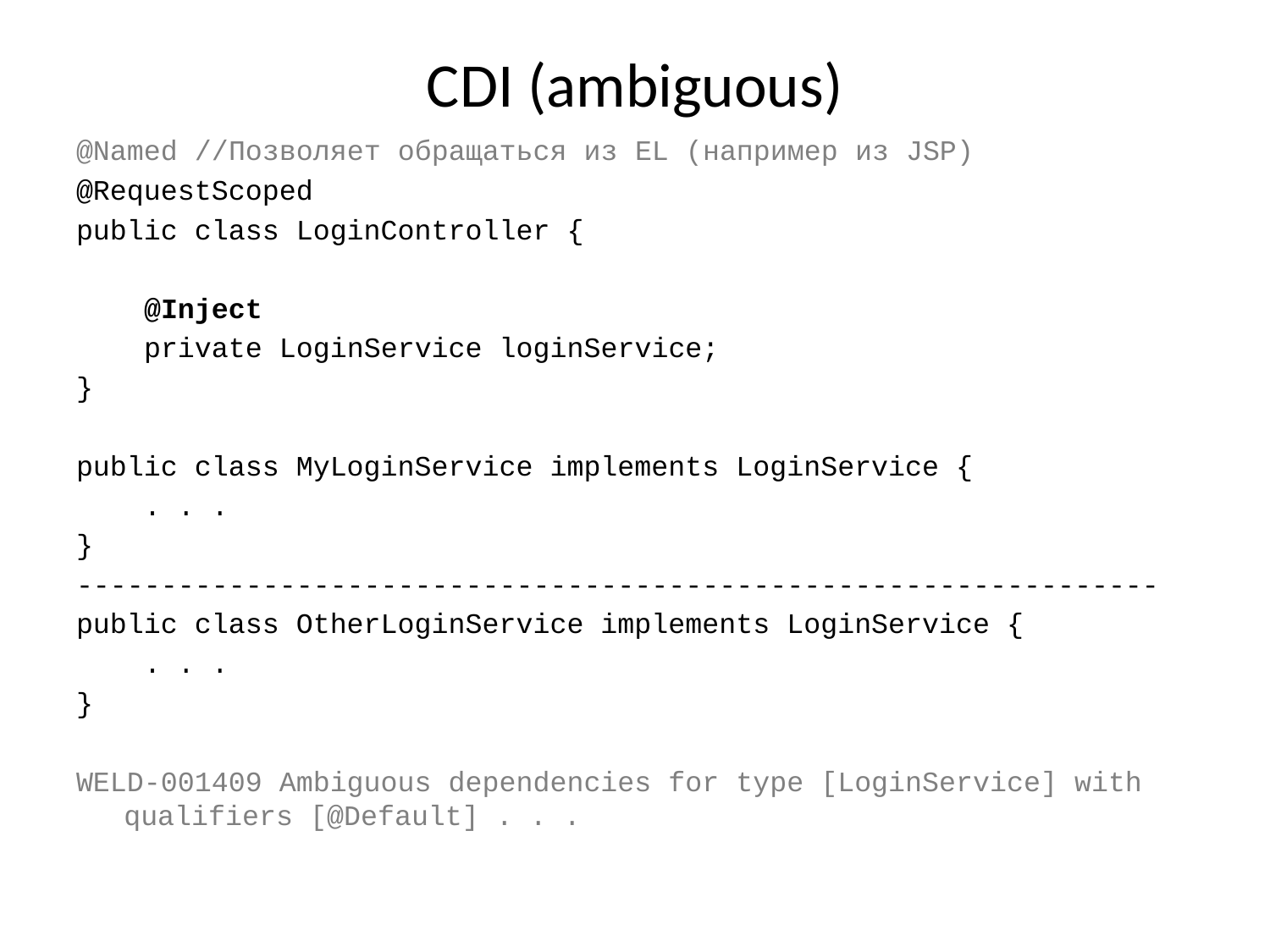

# CDI (ambiguous)
@Named //Позволяет обращаться из EL (например из JSP)
@RequestScoped
public class LoginController {

    @Inject
    private LoginService loginService;
}

public class MyLoginService implements LoginService {
    . . .
}
----------------------------------------------------------------
public class OtherLoginService implements LoginService {
    . . .
}

WELD-001409 Ambiguous dependencies for type [LoginService] with qualifiers [@Default] . . .